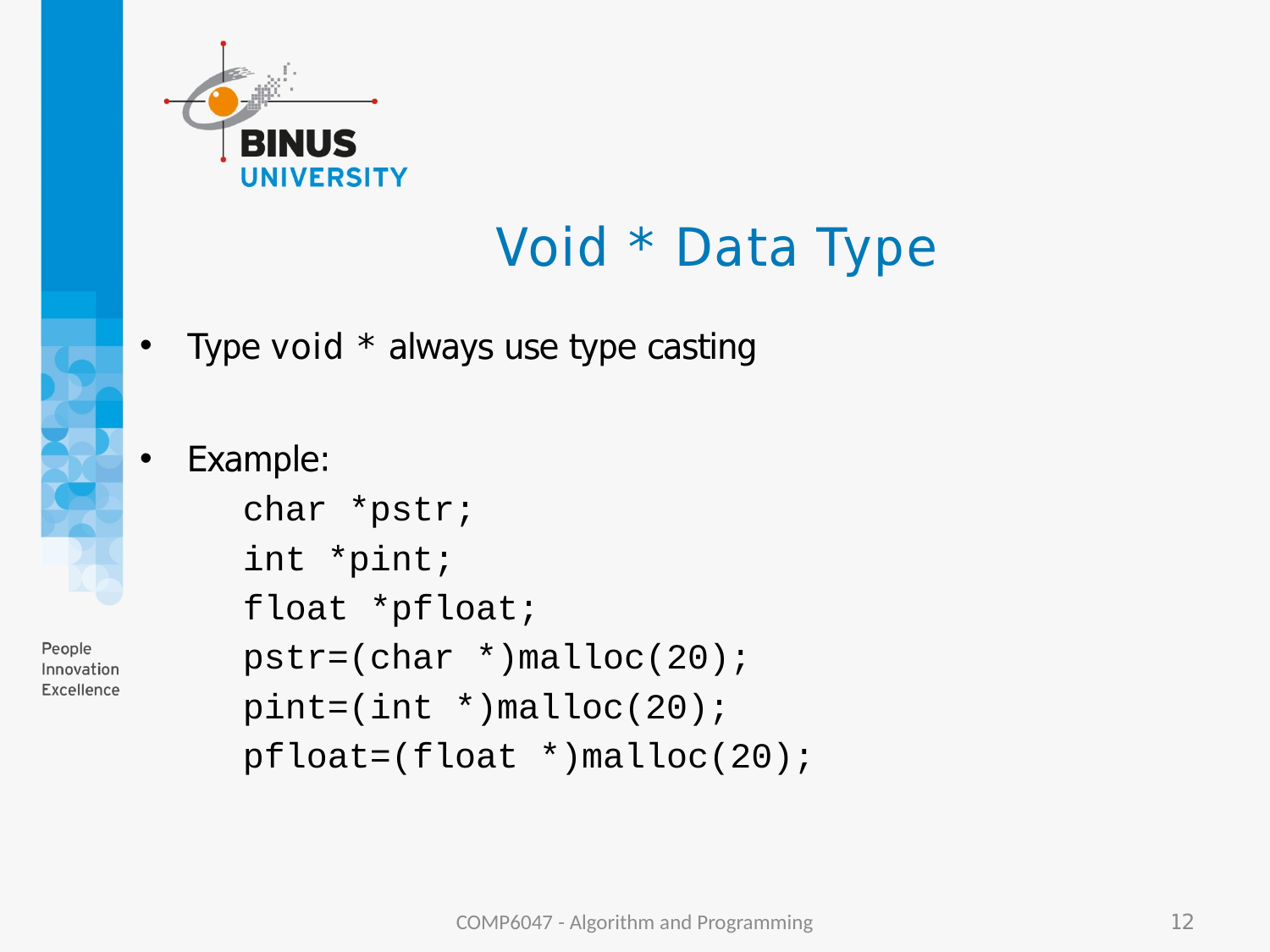

# Void * Data Type
Type void * always use type casting

Example:
	char *pstr;
	int *pint;
	float *pfloat;
	pstr=(char *)malloc(20);
	pint=(int *)malloc(20);
	pfloat=(float *)malloc(20);

COMP6047 - Algorithm and Programming
12